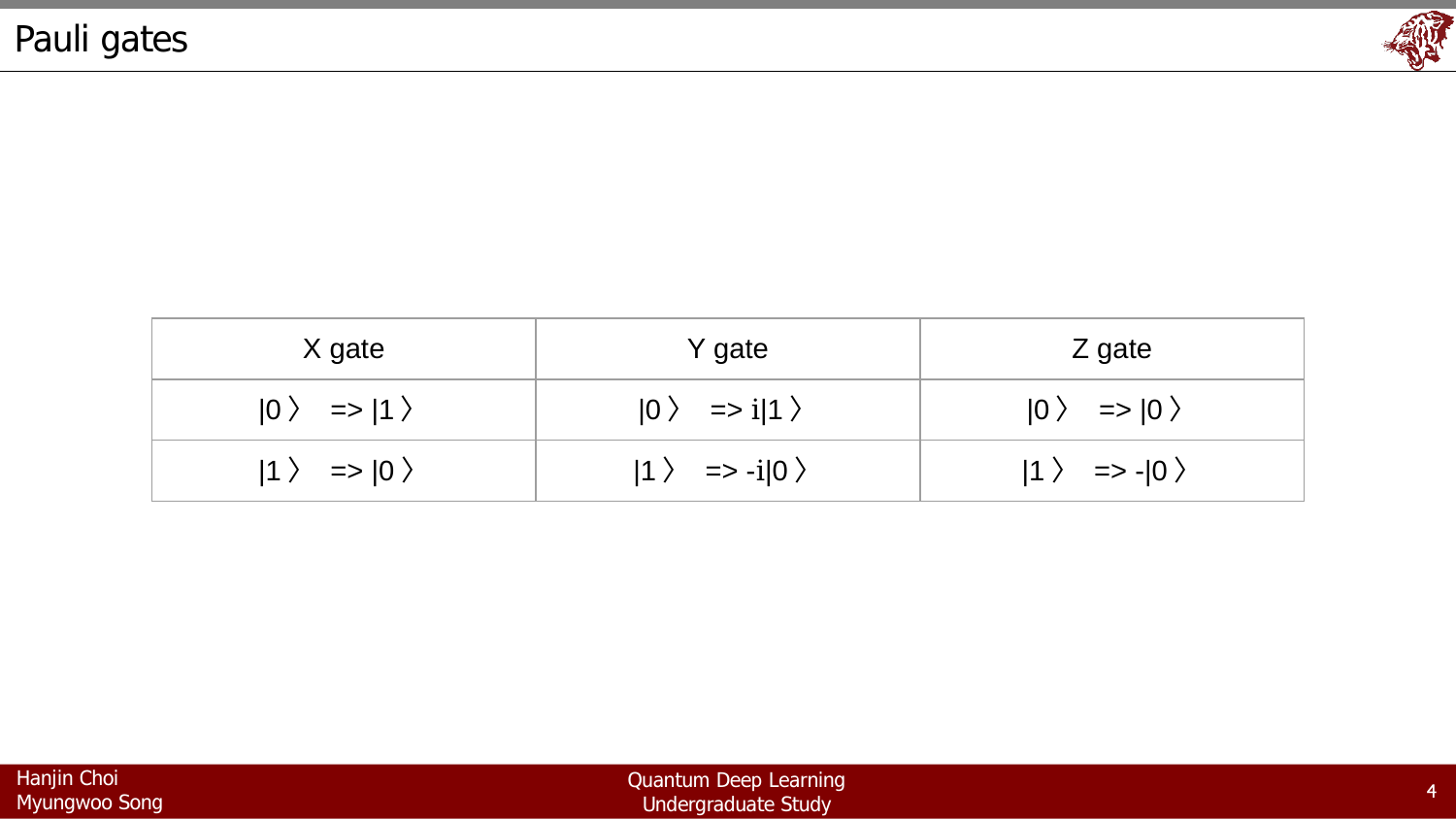

# Pauli gates
| X gate | Y gate | Z gate |
| --- | --- | --- |
| |0〉 => |1〉 | |0〉 => i|1〉 | |0〉 => |0〉 |
| |1〉 => |0〉 | |1〉 => -i|0〉 | |1〉 => -|0〉 |
4